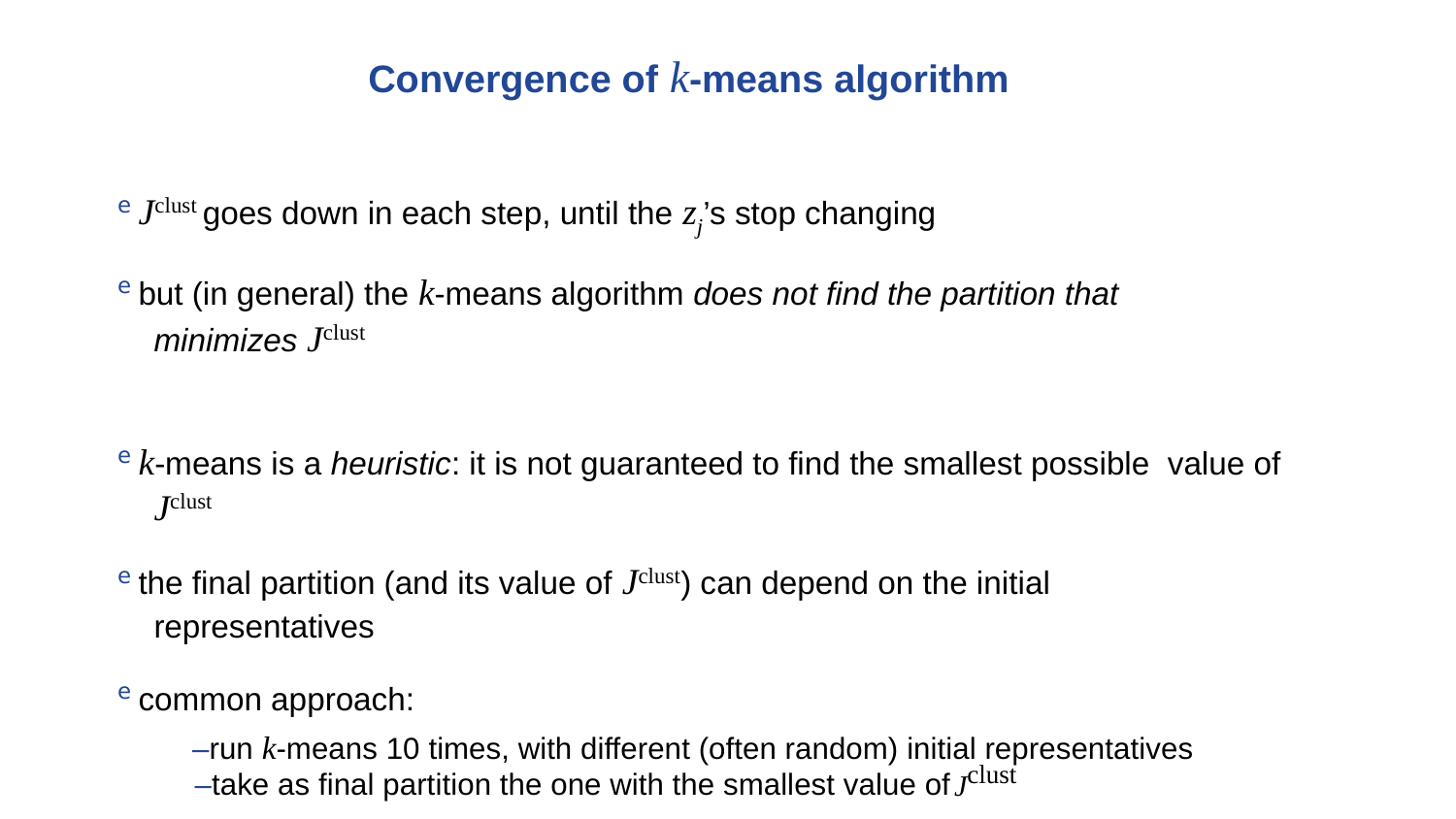

# Convergence of k-means algorithm
e Jclust goes down in each step, until the zj’s stop changing
e but (in general) the k-means algorithm does not find the partition that  minimizes Jclust

e k-means is a heuristic: it is not guaranteed to find the smallest possible  value of Jclust
e the final partition (and its value of Jclust) can depend on the initial  representatives
e common approach:
–run k-means 10 times, with different (often random) initial representatives
Jclust
–take as final partition the one with the smallest value of